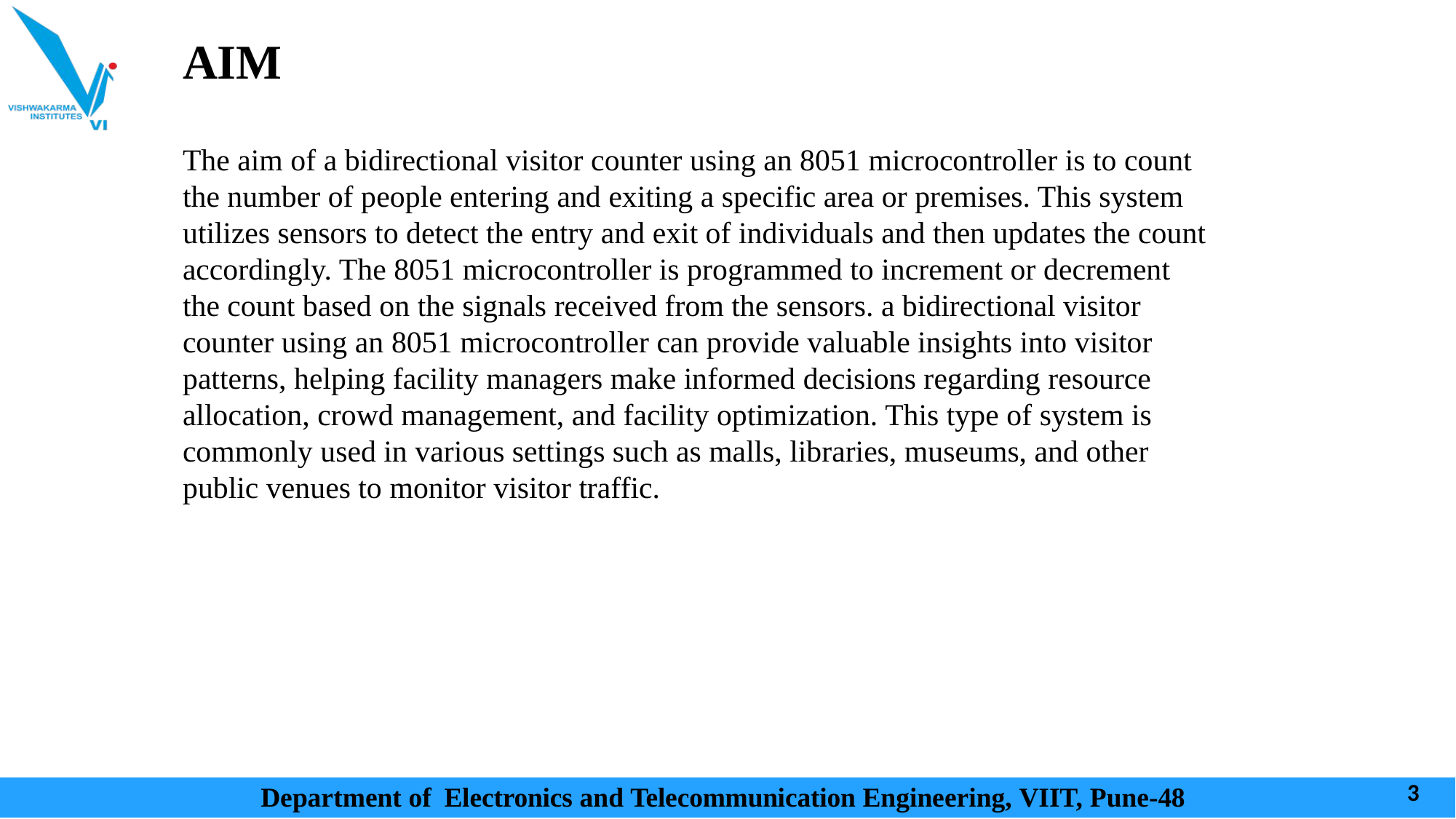

AIM
The aim of a bidirectional visitor counter using an 8051 microcontroller is to count the number of people entering and exiting a specific area or premises. This system utilizes sensors to detect the entry and exit of individuals and then updates the count accordingly. The 8051 microcontroller is programmed to increment or decrement the count based on the signals received from the sensors. a bidirectional visitor counter using an 8051 microcontroller can provide valuable insights into visitor patterns, helping facility managers make informed decisions regarding resource allocation, crowd management, and facility optimization. This type of system is commonly used in various settings such as malls, libraries, museums, and other public venues to monitor visitor traffic.
Department of Electronics and Telecommunication Engineering, VIIT, Pune-48
3